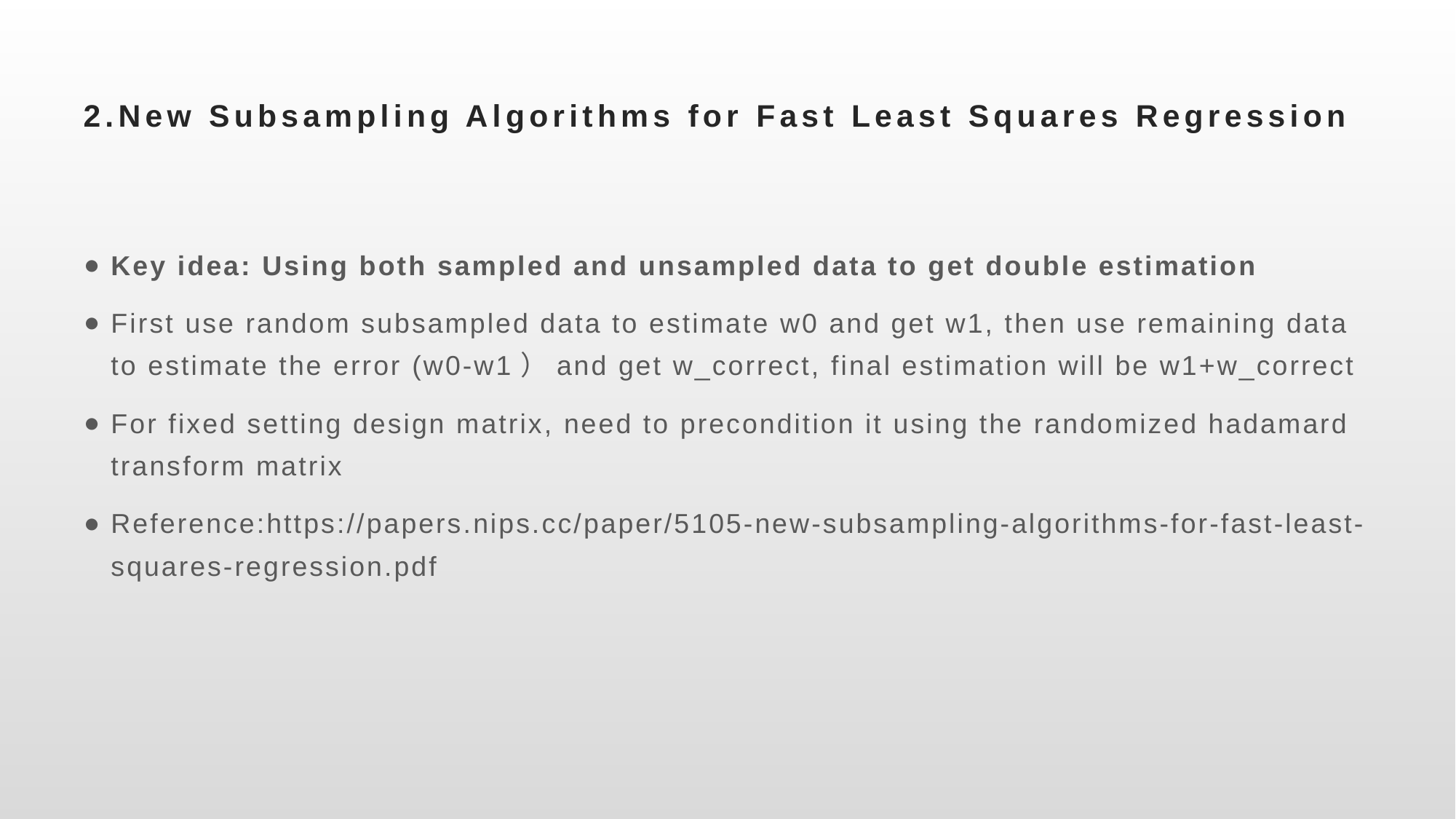

# 2.New Subsampling Algorithms for Fast Least Squares Regression
Key idea: Using both sampled and unsampled data to get double estimation
First use random subsampled data to estimate w0 and get w1, then use remaining data to estimate the error (w0-w1）and get w_correct, final estimation will be w1+w_correct
For fixed setting design matrix, need to precondition it using the randomized hadamard transform matrix
Reference:https://papers.nips.cc/paper/5105-new-subsampling-algorithms-for-fast-least-squares-regression.pdf